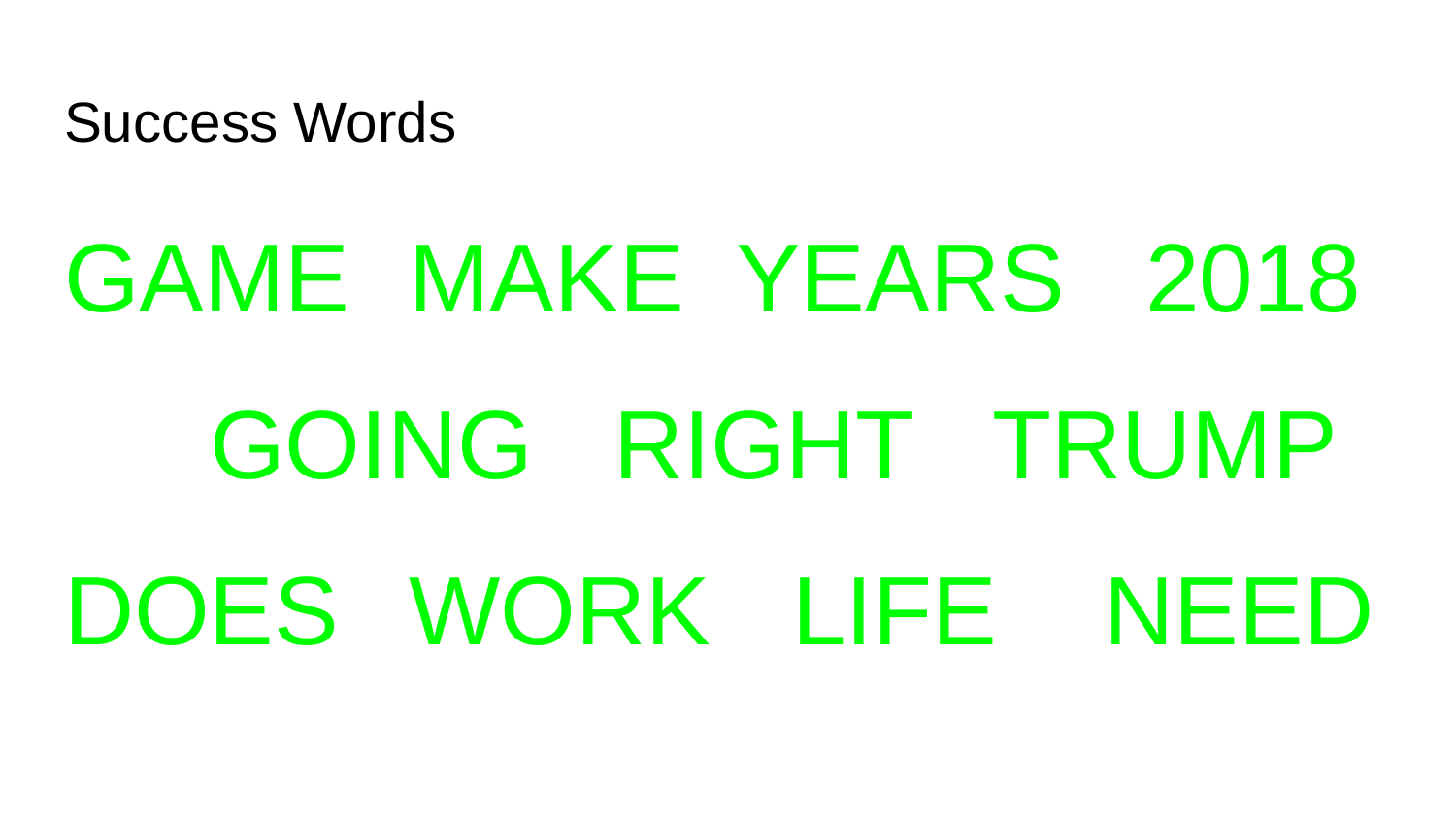

# Success Words
GAME	  MAKE  YEARS   2018
GOING   RIGHT   TRUMP
DOES	  WORK	LIFE    NEED